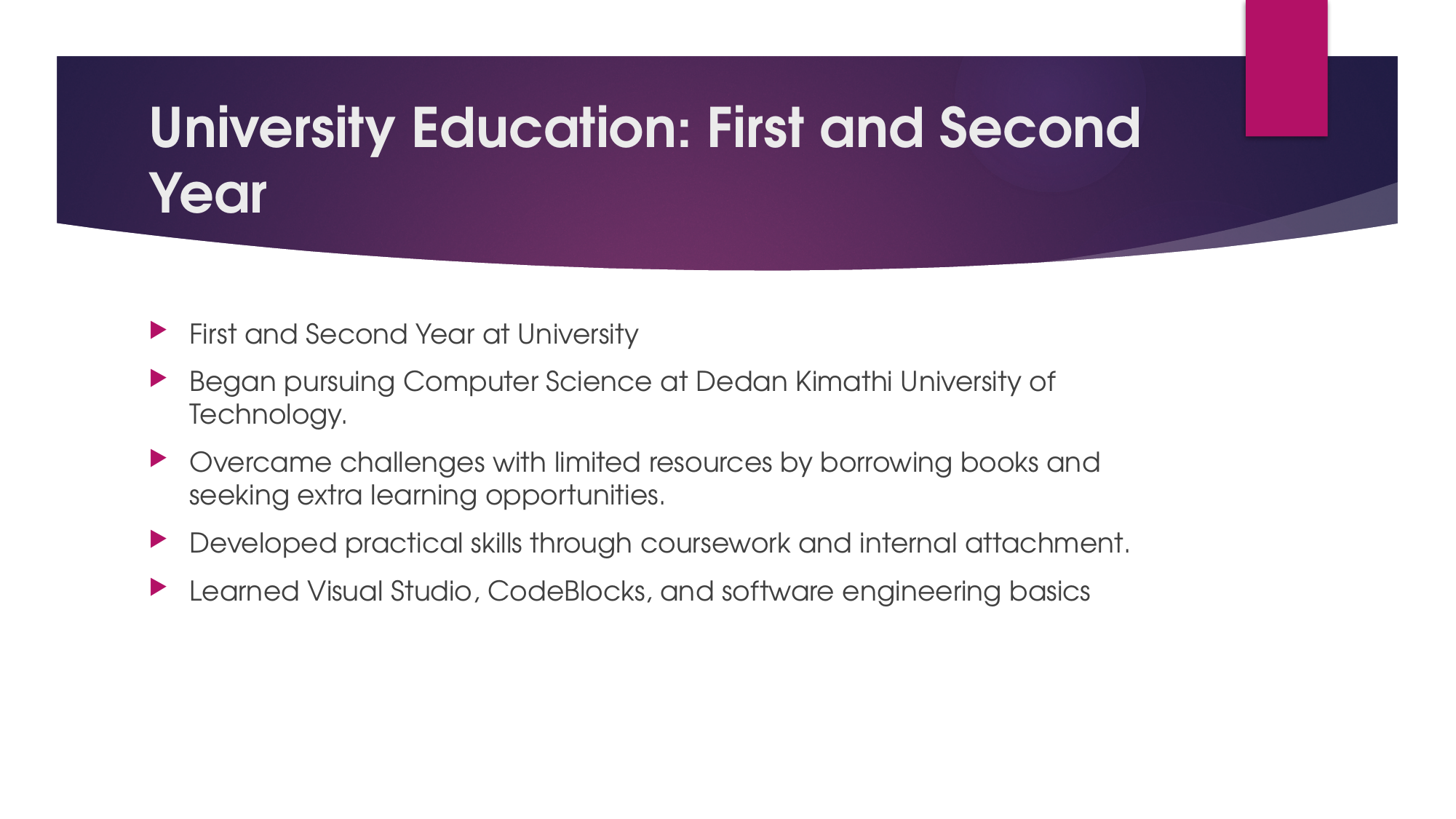

# University Education: First and Second Year
First and Second Year at University
Began pursuing Computer Science at Dedan Kimathi University of Technology.
Overcame challenges with limited resources by borrowing books and seeking extra learning opportunities.
Developed practical skills through coursework and internal attachment.
Learned Visual Studio, CodeBlocks, and software engineering basics